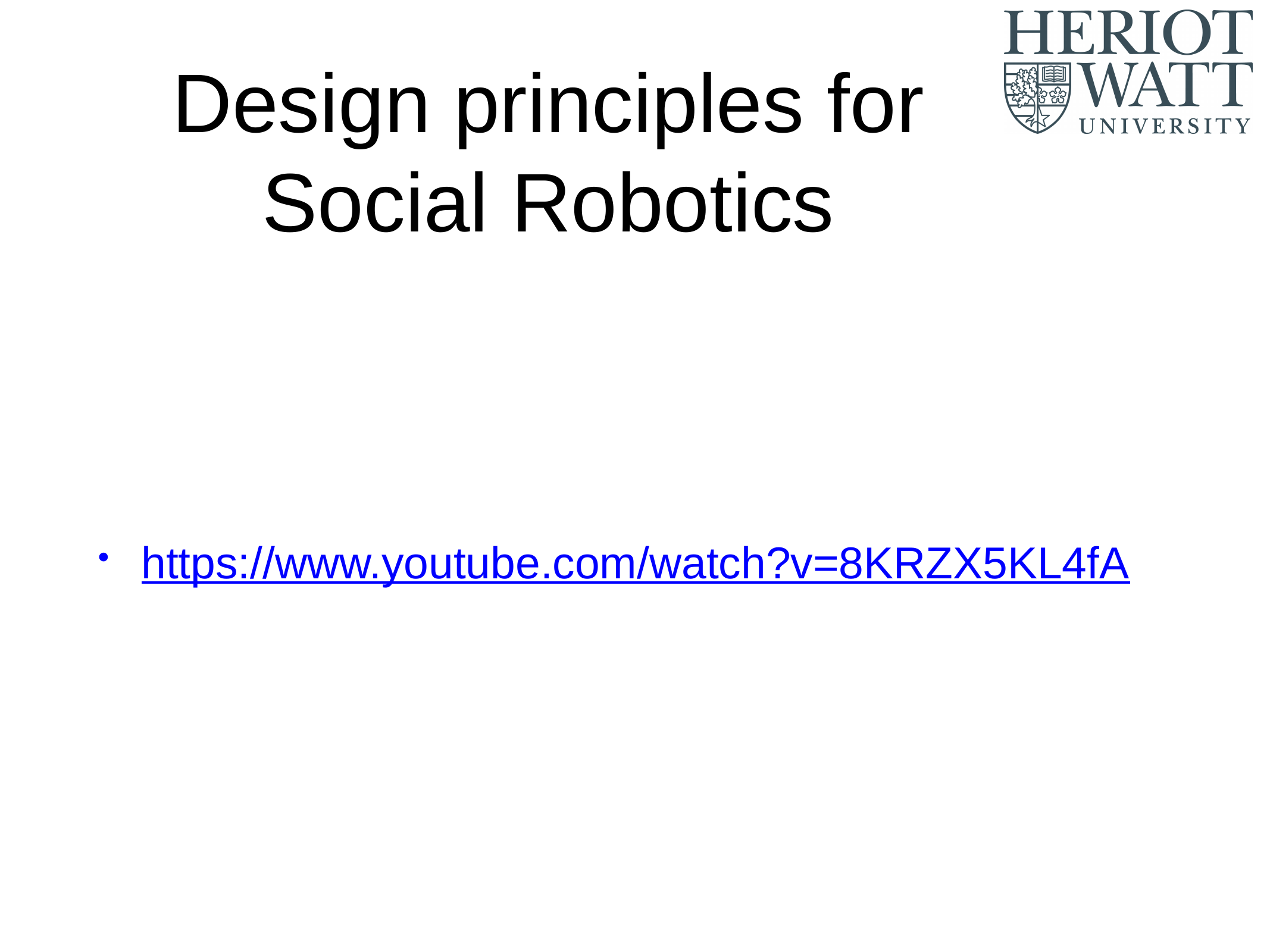

# Design principles for Social Robotics
https://www.youtube.com/watch?v=8KRZX5KL4fA